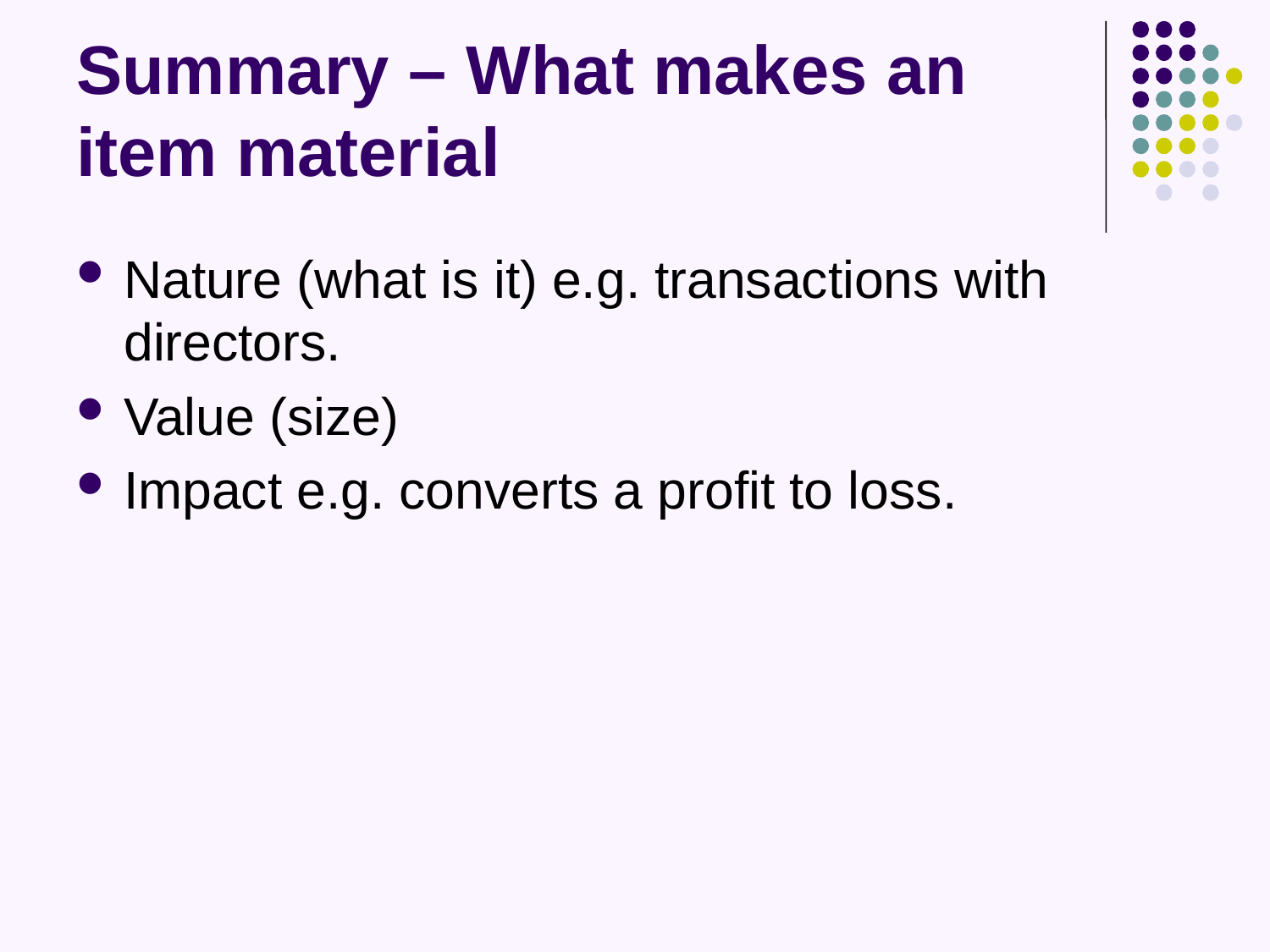

# Summary – What makes an item material
Nature (what is it) e.g. transactions with directors.
Value (size)
Impact e.g. converts a profit to loss.